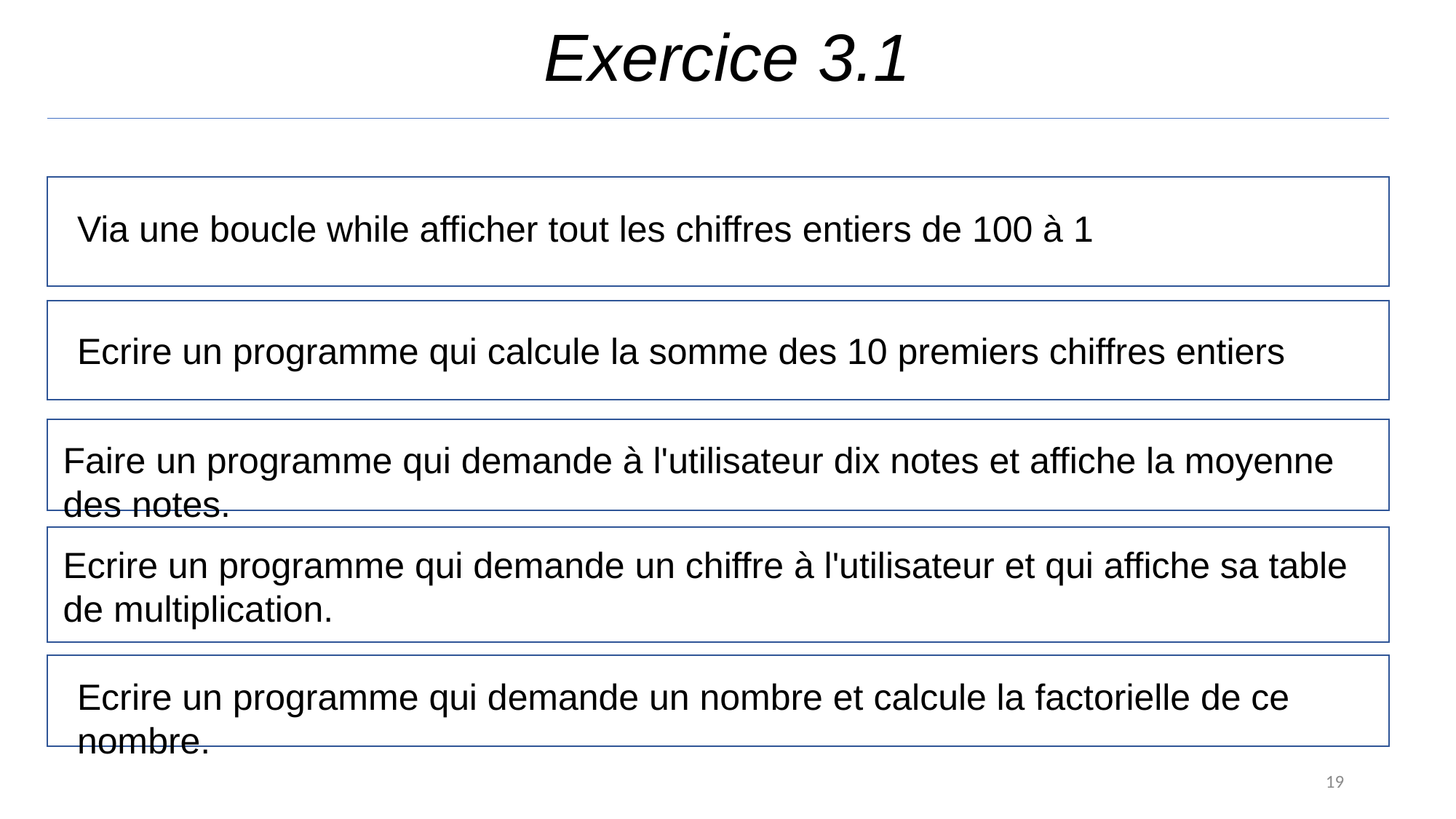

# Exercice 3.1

Via une boucle while afficher tout les chiffres entiers de 100 à 1

Ecrire un programme qui calcule la somme des 10 premiers chiffres entiers

Faire un programme qui demande à l'utilisateur dix notes et affiche la moyenne des notes.

Ecrire un programme qui demande un chiffre à l'utilisateur et qui affiche sa table de multiplication.

Ecrire un programme qui demande un nombre et calcule la factorielle de ce nombre.
19